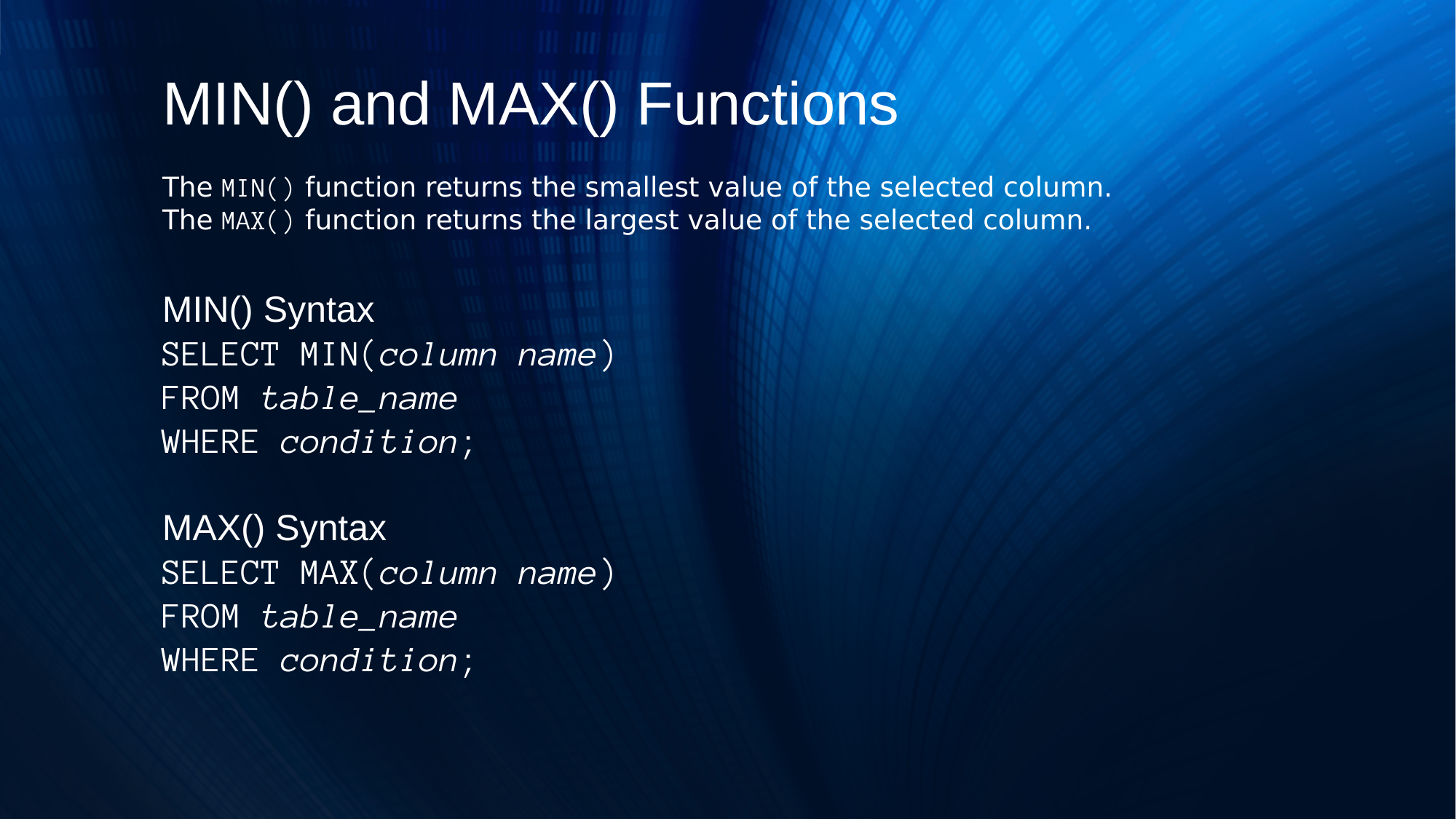

MIN() and MAX() Functions

The MIN() function returns the smallest value of the selected column.
The MAX() function returns the largest value of the selected column.
MIN() Syntax
SELECT MIN(column name)
FROM table_name
WHERE condition;

MAX() Syntax
SELECT MAX(column name)
FROM table_name
WHERE condition;